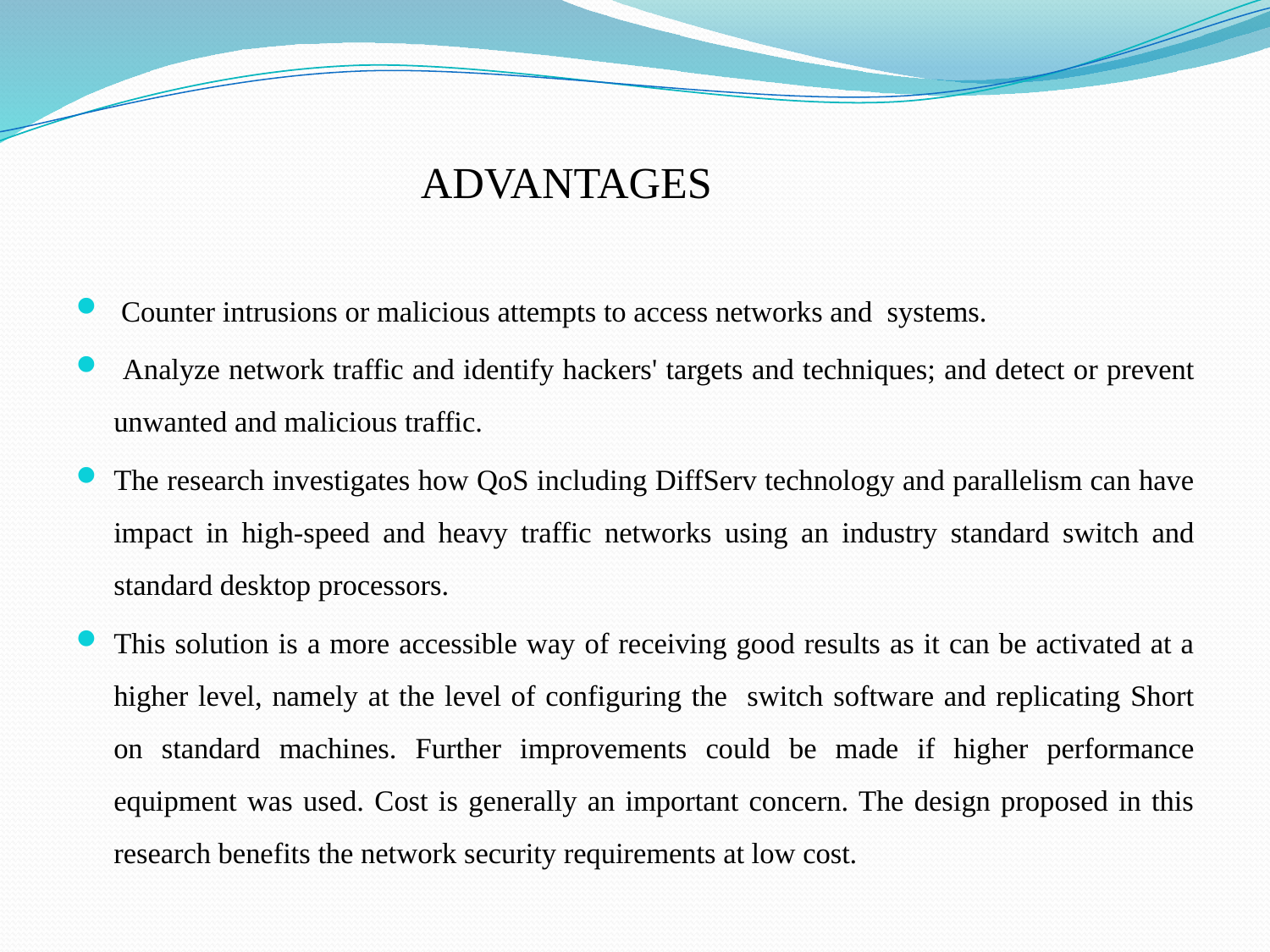

ADVANTAGES
 Counter intrusions or malicious attempts to access networks and  systems.
 Analyze network traffic and identify hackers' targets and techniques; and detect or prevent unwanted and malicious traffic.
The research investigates how QoS including DiffServ technology and parallelism can have impact in high-speed and heavy traffic networks using an industry standard switch and standard desktop processors.
This solution is a more accessible way of receiving good results as it can be activated at a higher level, namely at the level of configuring the  switch software and replicating Short on standard machines. Further improvements could be made if higher performance equipment was used. Cost is generally an important concern. The design proposed in this research benefits the network security requirements at low cost.